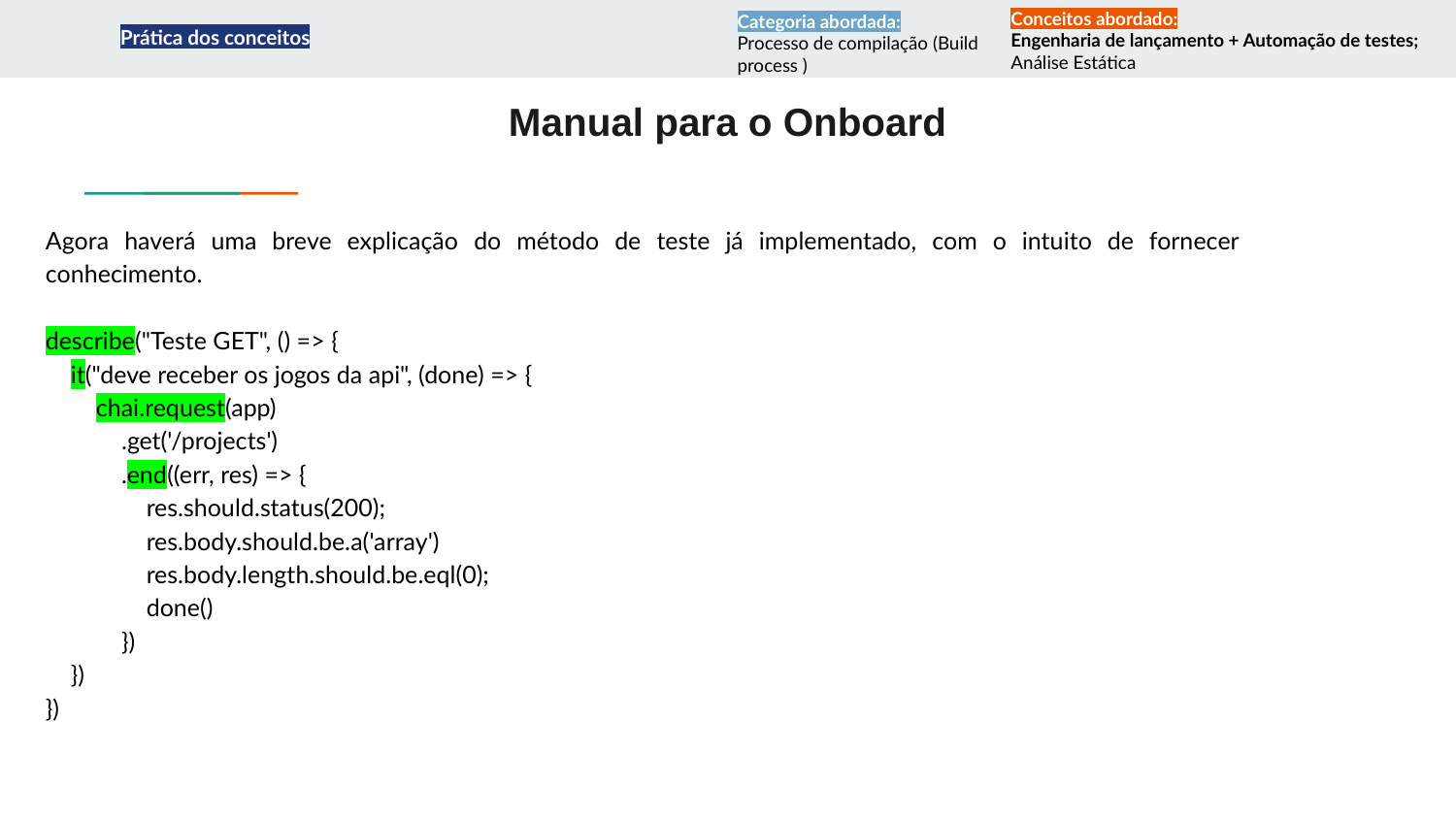

Conceitos abordado:
Engenharia de lançamento + Automação de testes;
Análise Estática
Categoria abordada:
Processo de compilação (Build process )
Prática dos conceitos
# Manual para o Onboard

Agora haverá uma breve explicação do método de teste já implementado, com o intuito de fornecer conhecimento.

describe("Teste GET", () => {
    it("deve receber os jogos da api", (done) => {
        chai.request(app)
            .get('/projects')
            .end((err, res) => {
                res.should.status(200);
                res.body.should.be.a('array')
                res.body.length.should.be.eql(0);
                done()
            })
    })
})